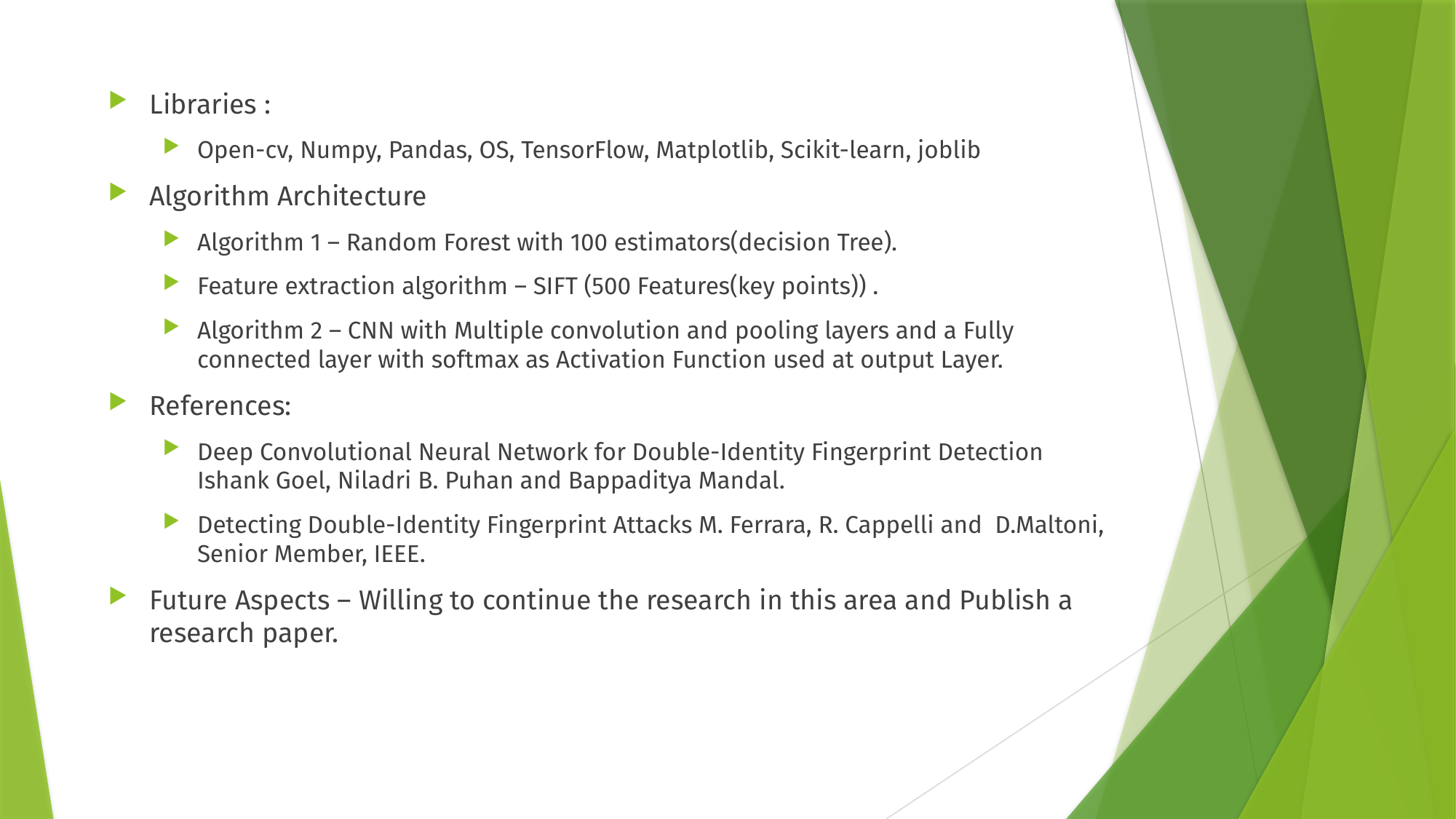

Libraries :
Open-cv, Numpy, Pandas, OS, TensorFlow, Matplotlib, Scikit-learn, joblib
Algorithm Architecture
Algorithm 1 – Random Forest with 100 estimators(decision Tree).
Feature extraction algorithm – SIFT (500 Features(key points)) .
Algorithm 2 – CNN with Multiple convolution and pooling layers and a Fully connected layer with softmax as Activation Function used at output Layer.
References:
Deep Convolutional Neural Network for Double-Identity Fingerprint Detection Ishank Goel, Niladri B. Puhan and Bappaditya Mandal.
Detecting Double-Identity Fingerprint Attacks M. Ferrara, R. Cappelli and  D.Maltoni, Senior Member, IEEE.
Future Aspects – Willing to continue the research in this area and Publish a research paper.